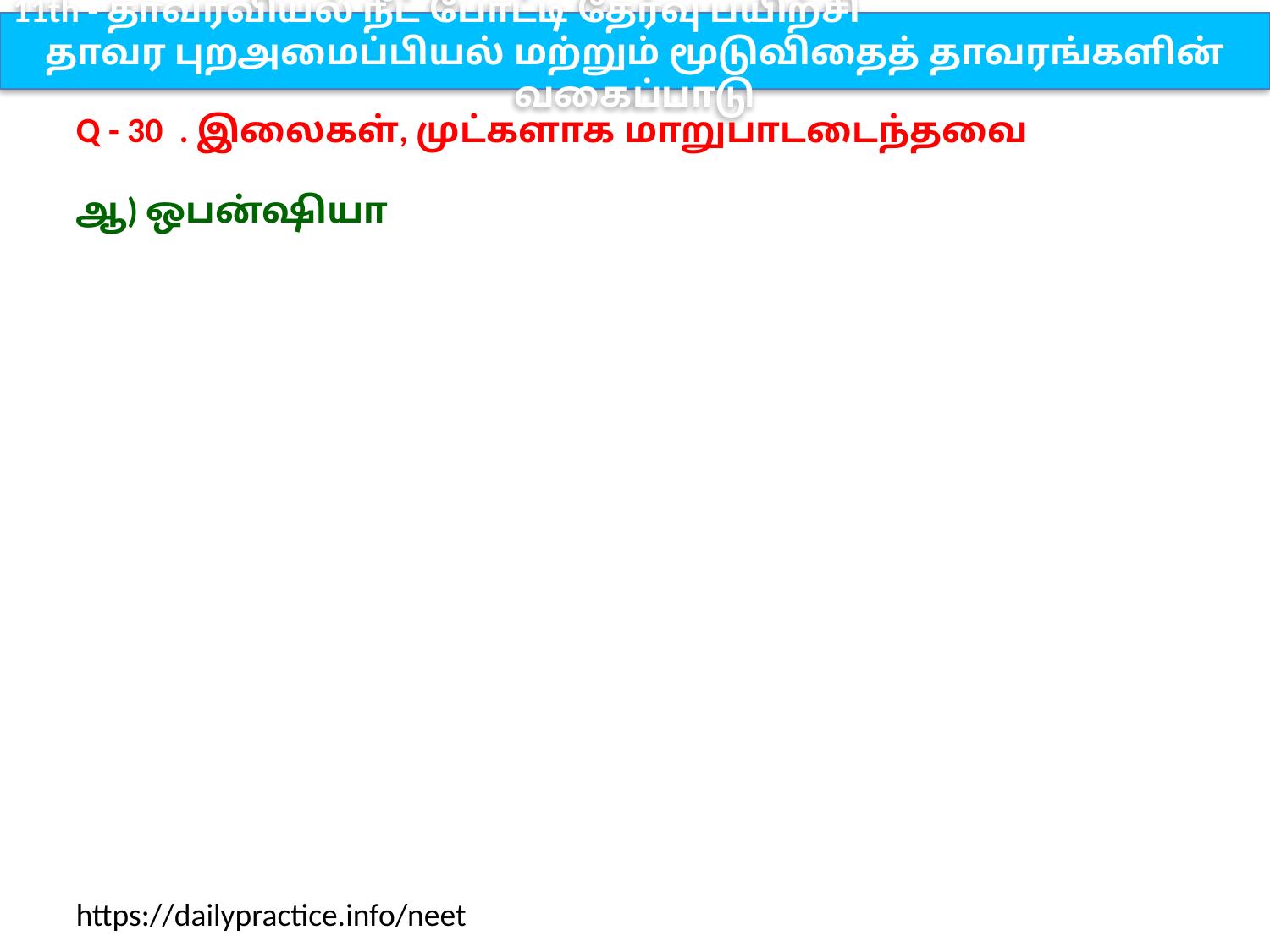

11th - தாவரவியல் நீட் போட்டி தேர்வு பயிற்சி
தாவர புறஅமைப்பியல் மற்றும் மூடுவிதைத் தாவரங்களின் வகைப்பாடு

Q - 30  . இலைகள், முட்களாக மாறுபாடடைந்தவை

ஆ) ஒபன்ஷியா
https://dailypractice.info/neet